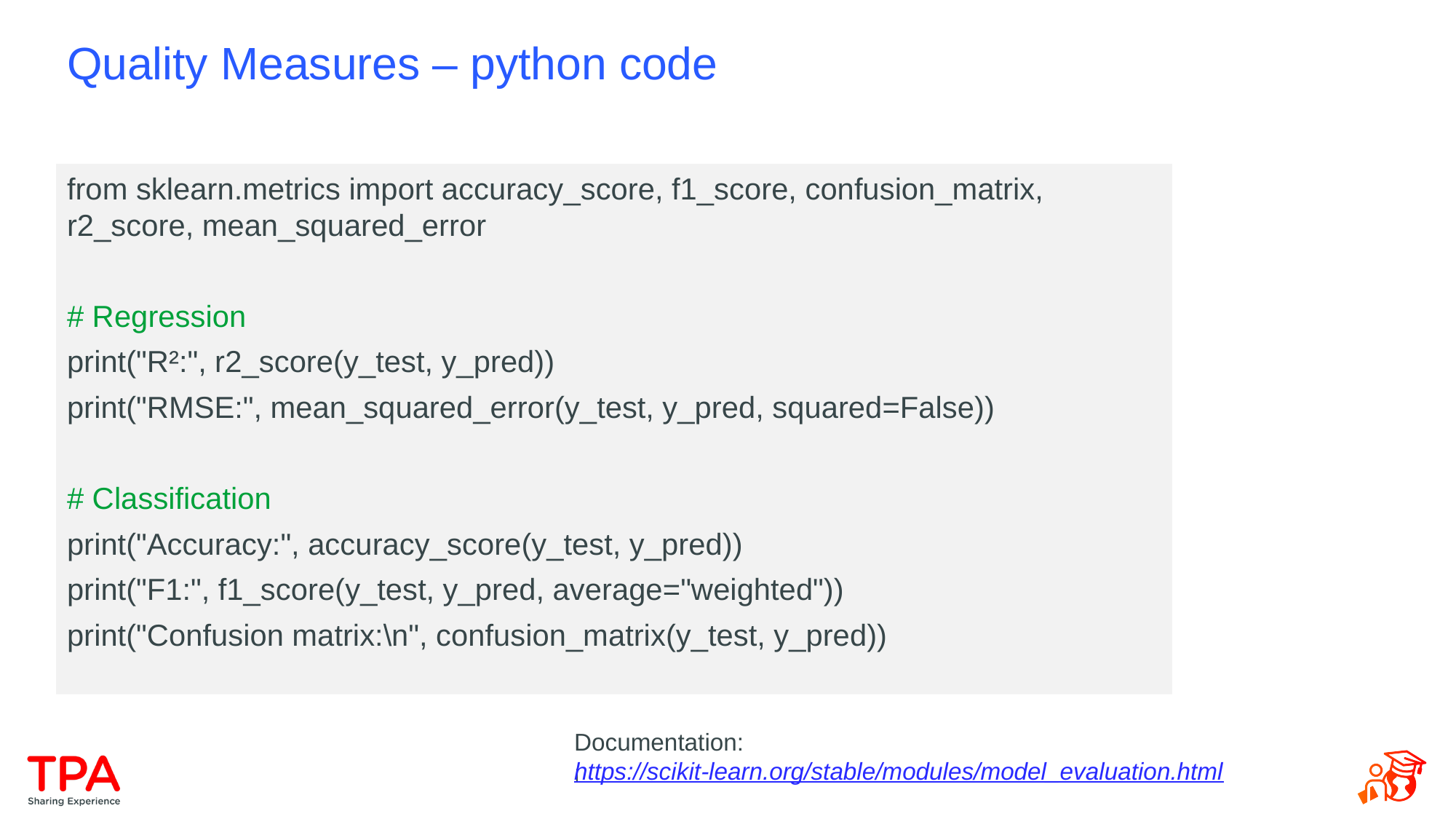

# Quality Measures – python code
from sklearn.metrics import accuracy_score, f1_score, confusion_matrix, r2_score, mean_squared_error

# Regression
print("R²:", r2_score(y_test, y_pred))
print("RMSE:", mean_squared_error(y_test, y_pred, squared=False))

# Classification
print("Accuracy:", accuracy_score(y_test, y_pred))
print("F1:", f1_score(y_test, y_pred, average="weighted"))
print("Confusion matrix:\n", confusion_matrix(y_test, y_pred))
Documentation:
https://scikit-learn.org/stable/modules/model_evaluation.html